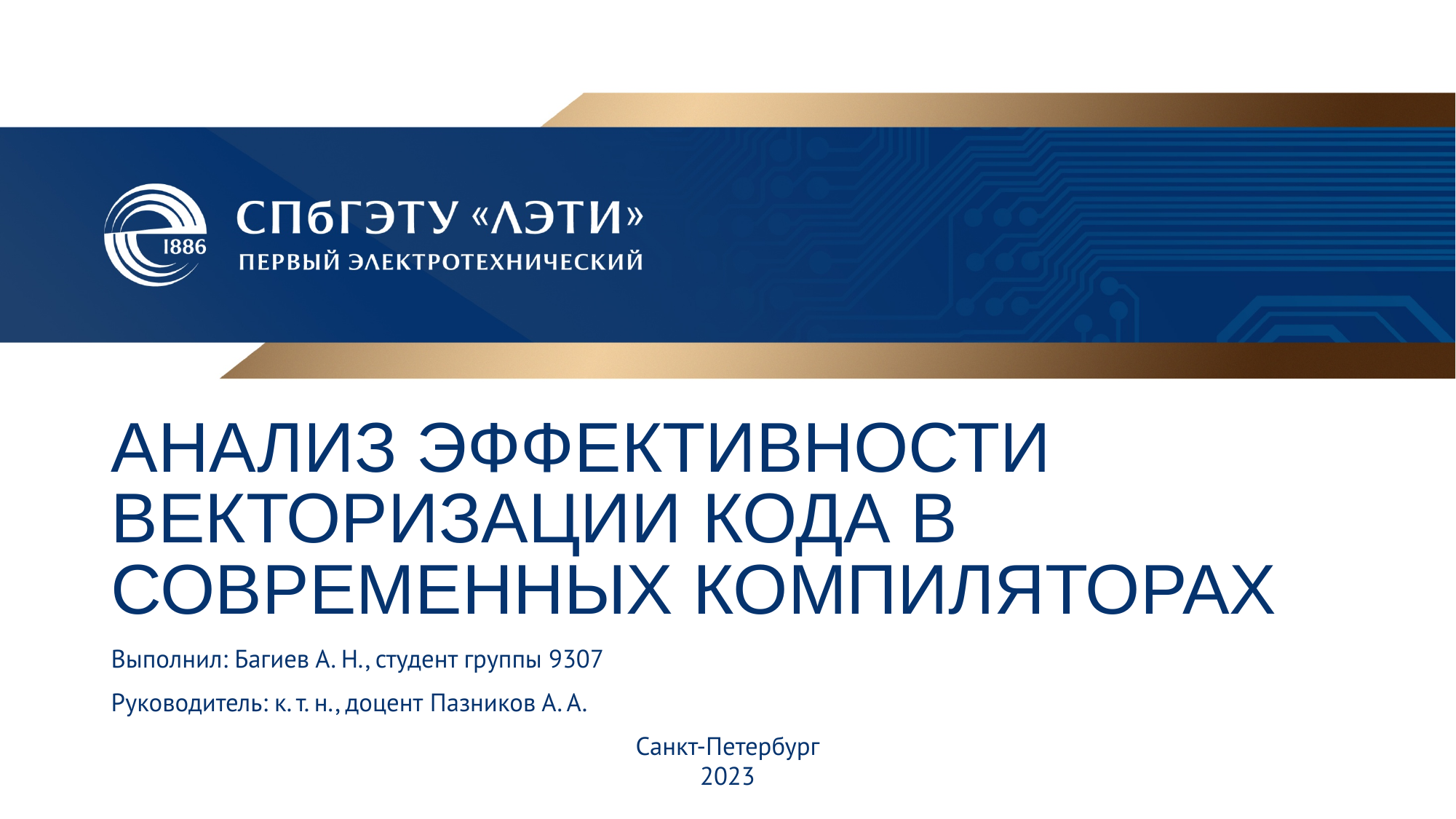

# Анализ эффективности векторизации кода в современных компиляторах

Выполнил: Багиев А. Н., студент группы 9307
Руководитель: к. т. н., доцент Пазников А. А.
Санкт-Петербург
2023